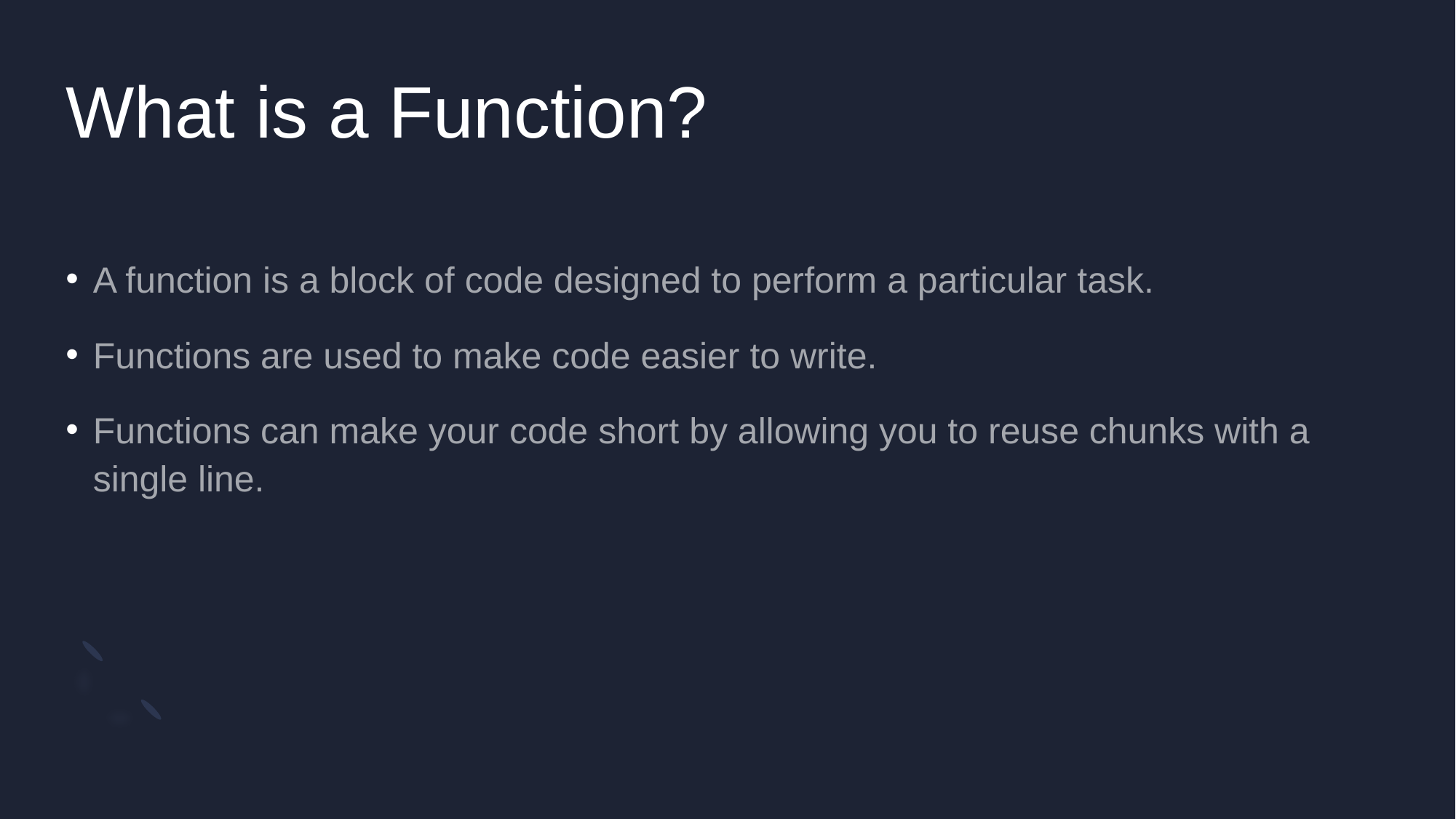

# What is a Function?
A function is a block of code designed to perform a particular task.
Functions are used to make code easier to write.
Functions can make your code short by allowing you to reuse chunks with a single line.